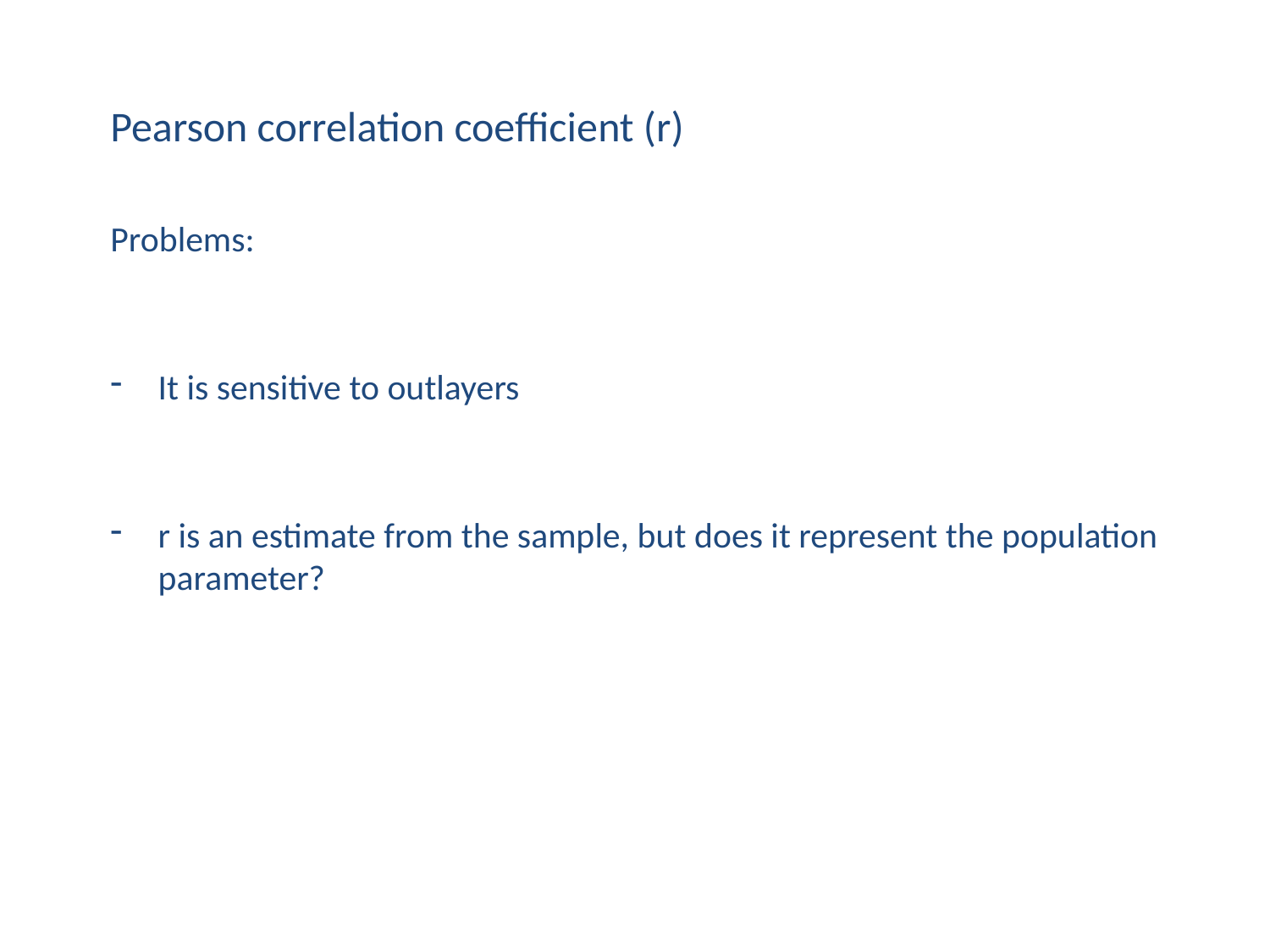

Pearson correlation coefficient (r)

Problems:

It is sensitive to outlayers

r is an estimate from the sample, but does it represent the population parameter?